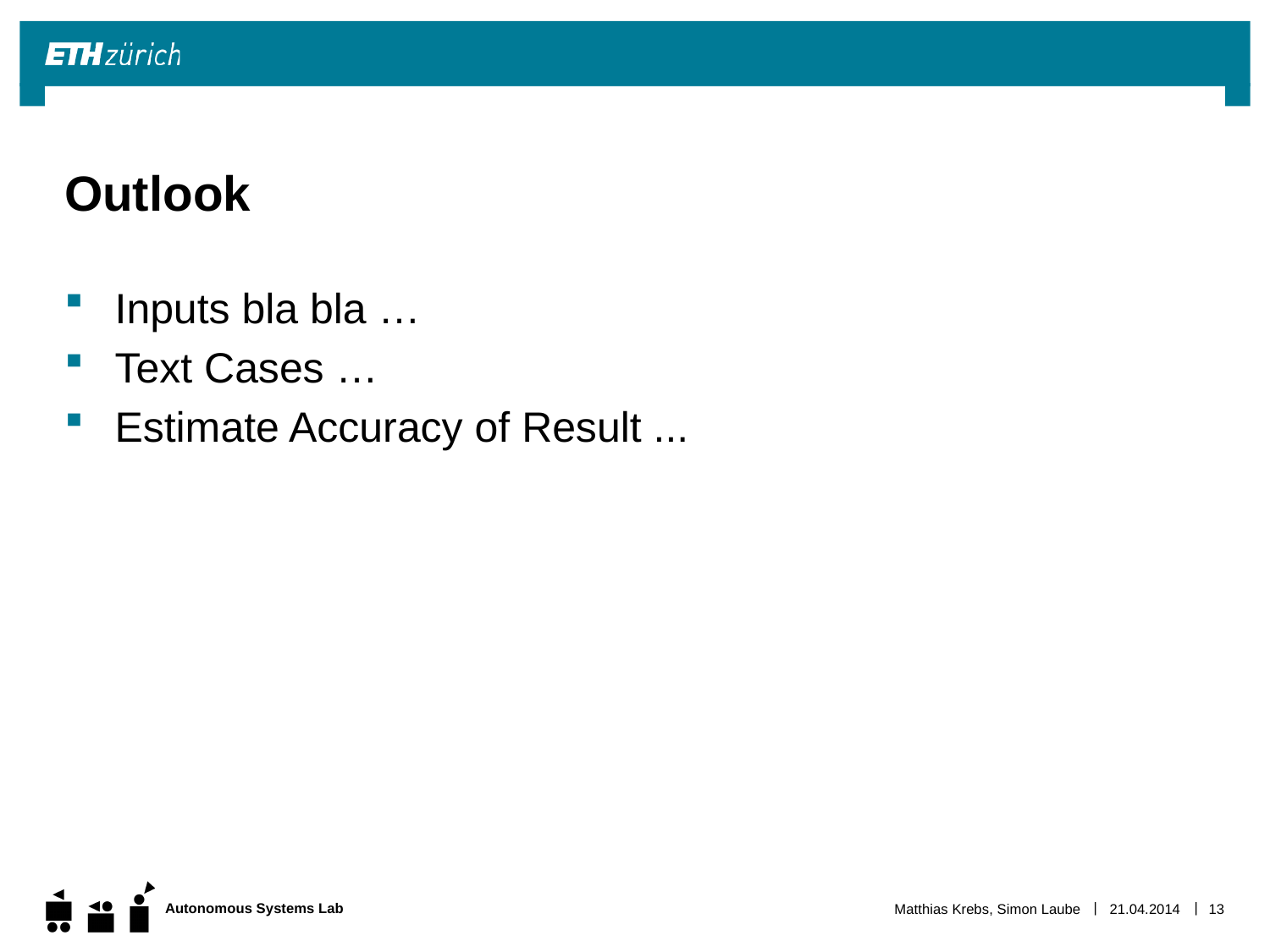

# Outlook
Inputs bla bla …
Text Cases …
Estimate Accuracy of Result ...
Matthias Krebs, Simon Laube
21.04.2014
13